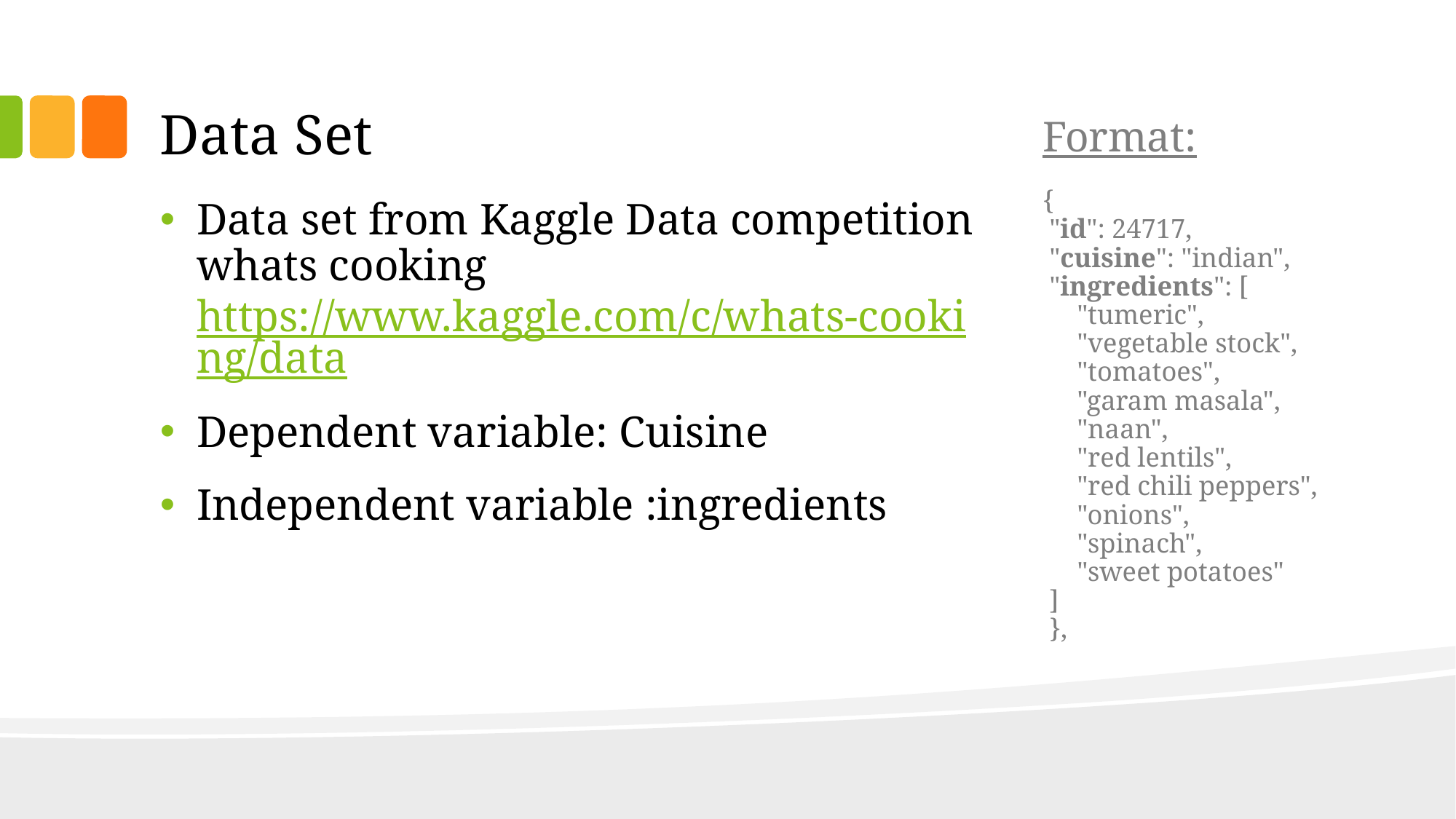

# Data Set
Format:
{
 "id": 24717,
 "cuisine": "indian",
 "ingredients": [
     "tumeric",
     "vegetable stock",
     "tomatoes",
     "garam masala",
     "naan",
     "red lentils",
     "red chili peppers",
     "onions",
     "spinach",
     "sweet potatoes"
 ]
 },

Data set from Kaggle Data competition whats cooking https://www.kaggle.com/c/whats-cooking/data
Dependent variable: Cuisine
Independent variable :ingredients